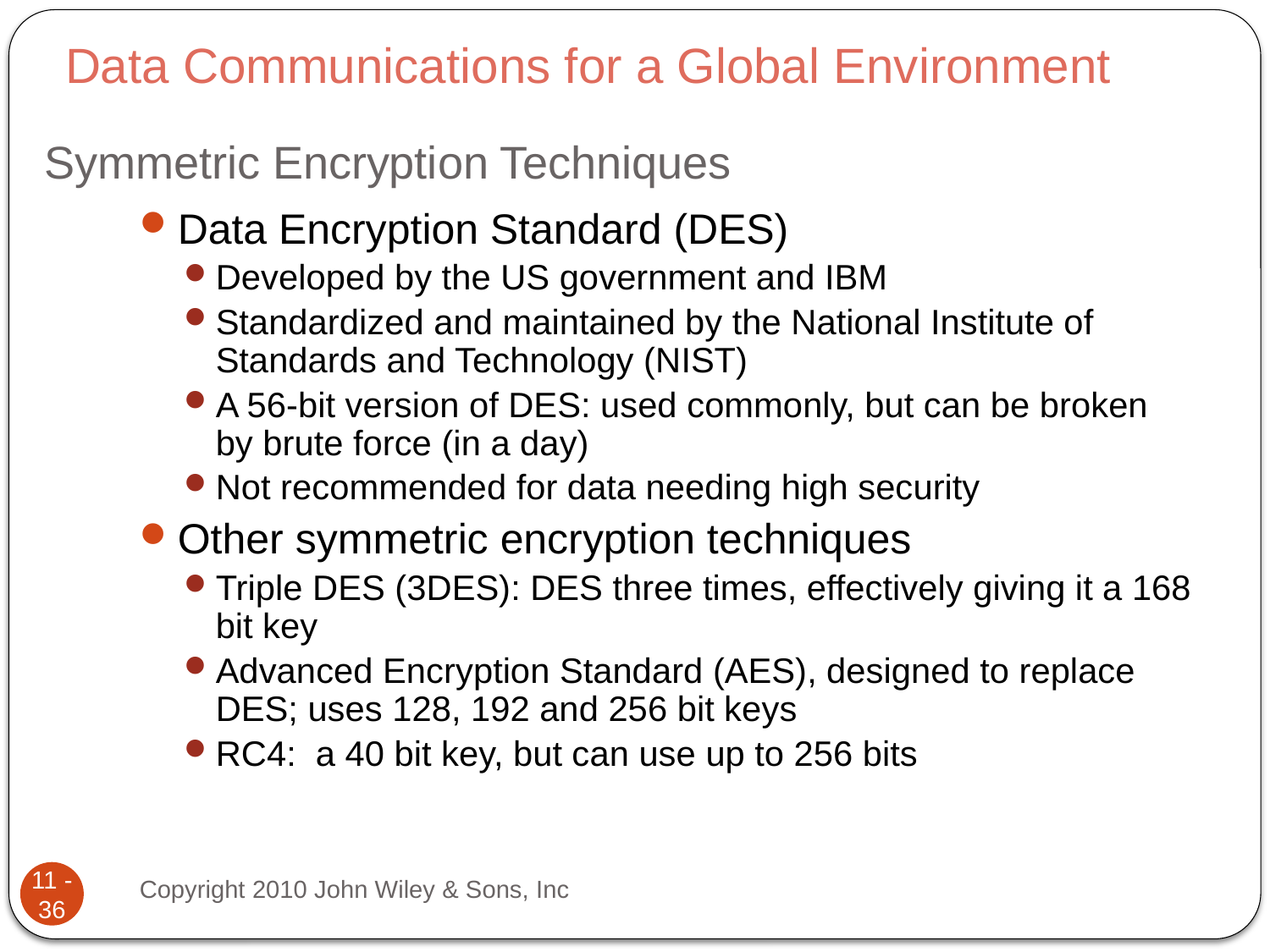

Data Communications for a Global Environment
# Symmetric Encryption Techniques
Data Encryption Standard (DES)
Developed by the US government and IBM
Standardized and maintained by the National Institute of Standards and Technology (NIST)
A 56-bit version of DES: used commonly, but can be broken by brute force (in a day)
Not recommended for data needing high security
Other symmetric encryption techniques
Triple DES (3DES): DES three times, effectively giving it a 168 bit key
Advanced Encryption Standard (AES), designed to replace DES; uses 128, 192 and 256 bit keys
RC4:  a 40 bit key, but can use up to 256 bits
Copyright 2010 John Wiley & Sons, Inc
11 - 36